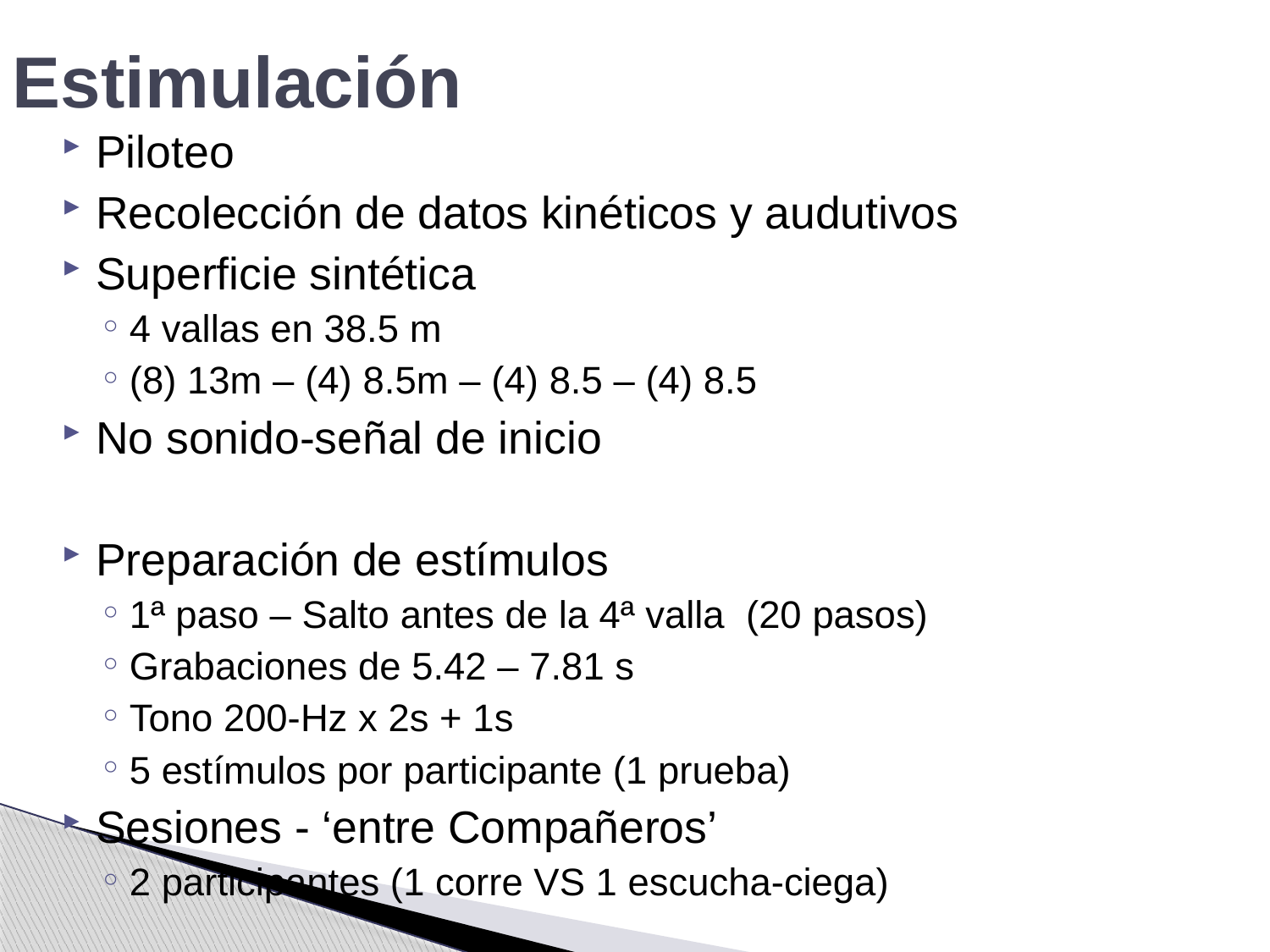

Estimulación
#
Piloteo
Recolección de datos kinéticos y audutivos
Superficie sintética
4 vallas en 38.5 m
(8) 13m – (4) 8.5m – (4) 8.5 – (4) 8.5
No sonido-señal de inicio

Preparación de estímulos
1ª paso – Salto antes de la 4ª valla  (20 pasos)
Grabaciones de 5.42 – 7.81 s
Tono 200-Hz x 2s + 1s
5 estímulos por participante (1 prueba)
Sesiones - ‘entre Compañeros’
2 participantes (1 corre VS 1 escucha-ciega)